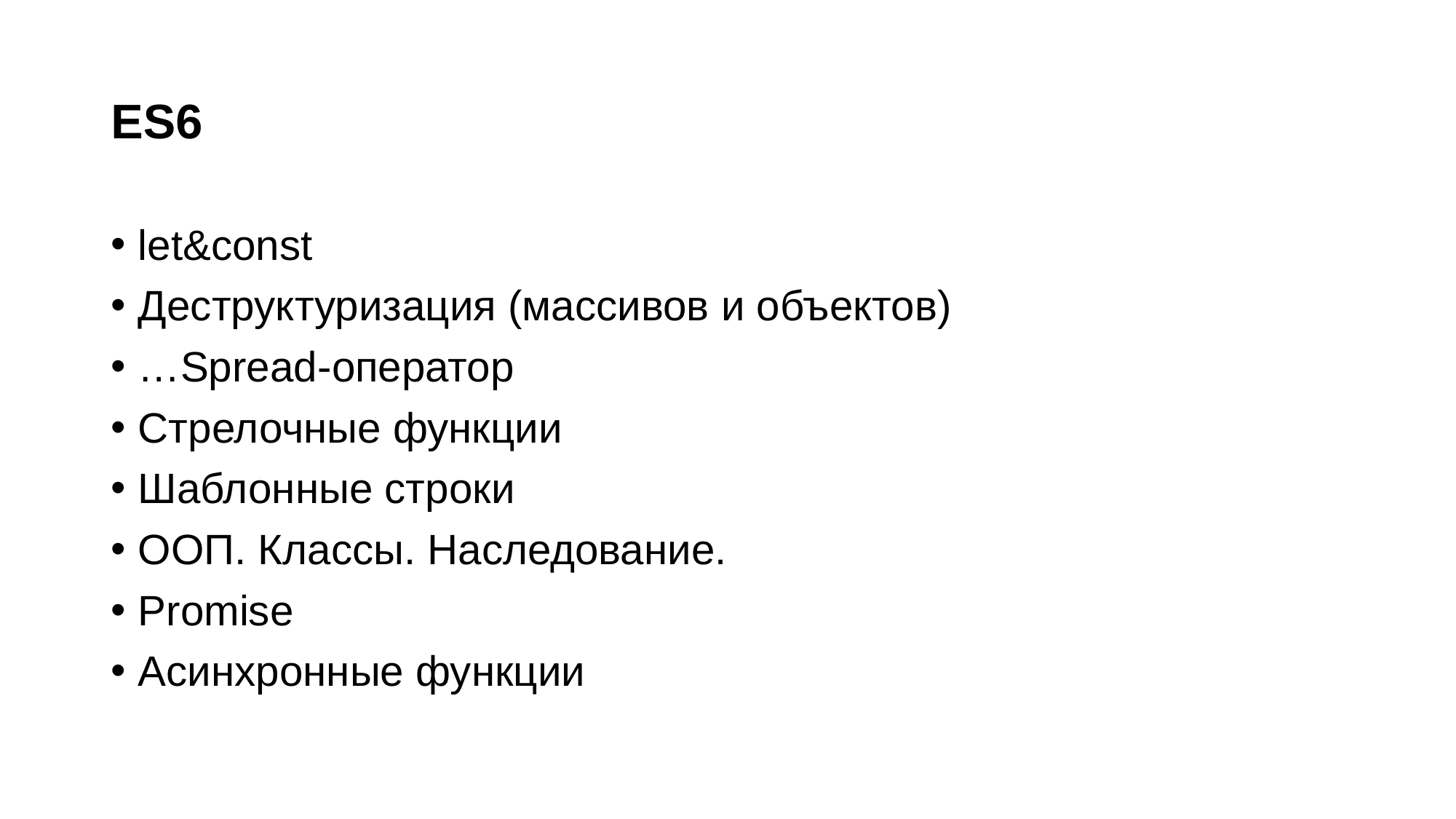

# ES6
let&const
Деструктуризация (массивов и объектов)
…Spread-оператор
Стрелочные функции
Шаблонные строки
ООП. Классы. Наследование.
Promise
Асинхронные функции